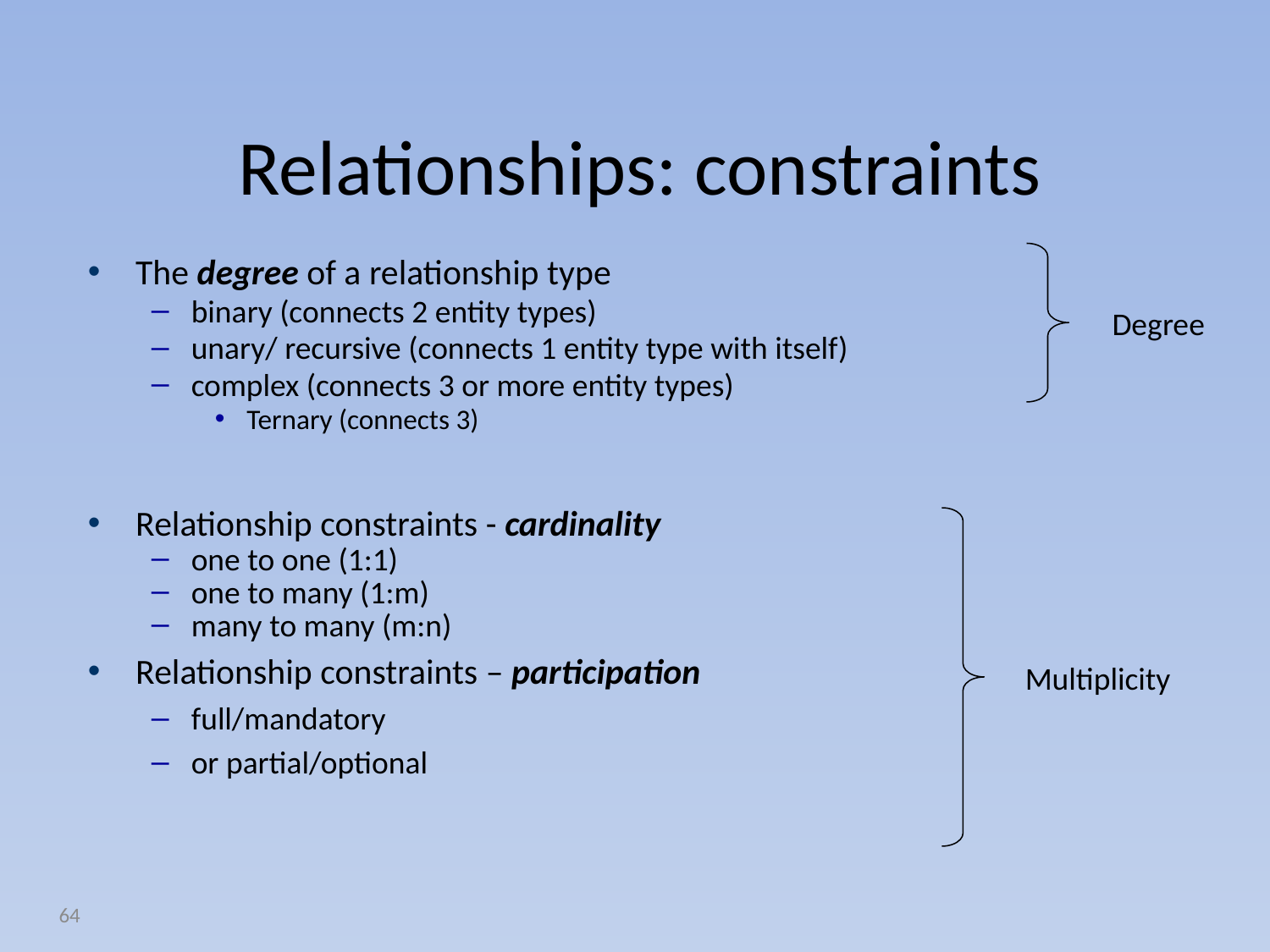

# Relationships: constraints
The degree of a relationship type
binary (connects 2 entity types)
unary/ recursive (connects 1 entity type with itself)
complex (connects 3 or more entity types)
Ternary (connects 3)

Relationship constraints - cardinality
one to one (1:1)
one to many (1:m)
many to many (m:n)
Relationship constraints – participation
full/mandatory
or partial/optional

Degree

Multiplicity
64